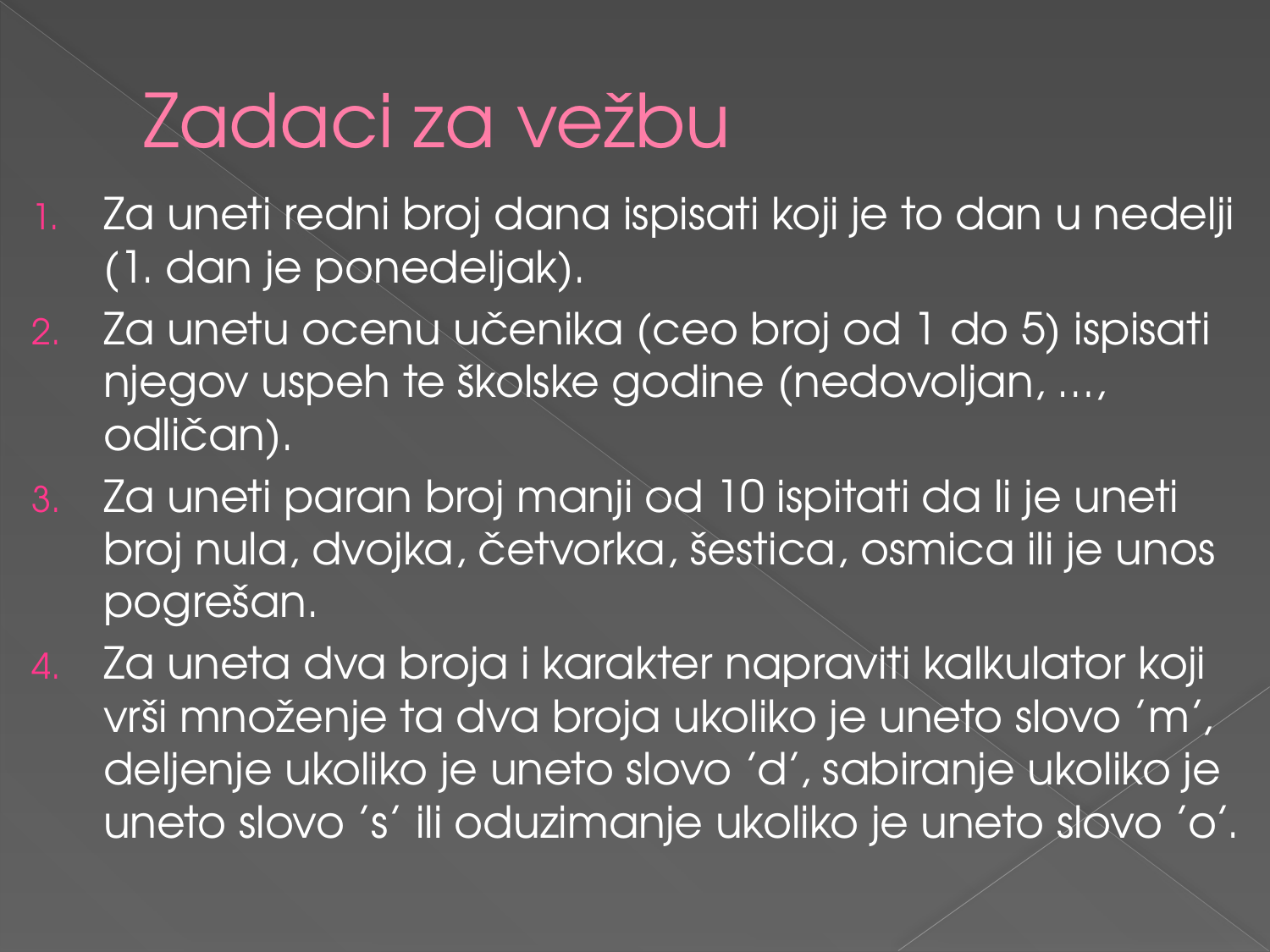

# Zadaci za vežbu
Za uneti redni broj dana ispisati koji je to dan u nedelji (1. dan je ponedeljak).
Za unetu ocenu učenika (ceo broj od 1 do 5) ispisati njegov uspeh te školske godine (nedovoljan, …, odličan).
Za uneti paran broj manji od 10 ispitati da li je uneti broj nula, dvojka, četvorka, šestica, osmica ili je unos pogrešan.
Za uneta dva broja i karakter napraviti kalkulator koji vrši množenje ta dva broja ukoliko je uneto slovo ’m’, deljenje ukoliko je uneto slovo ’d’, sabiranje ukoliko je uneto slovo ’s’ ili oduzimanje ukoliko je uneto slovo ’o’.